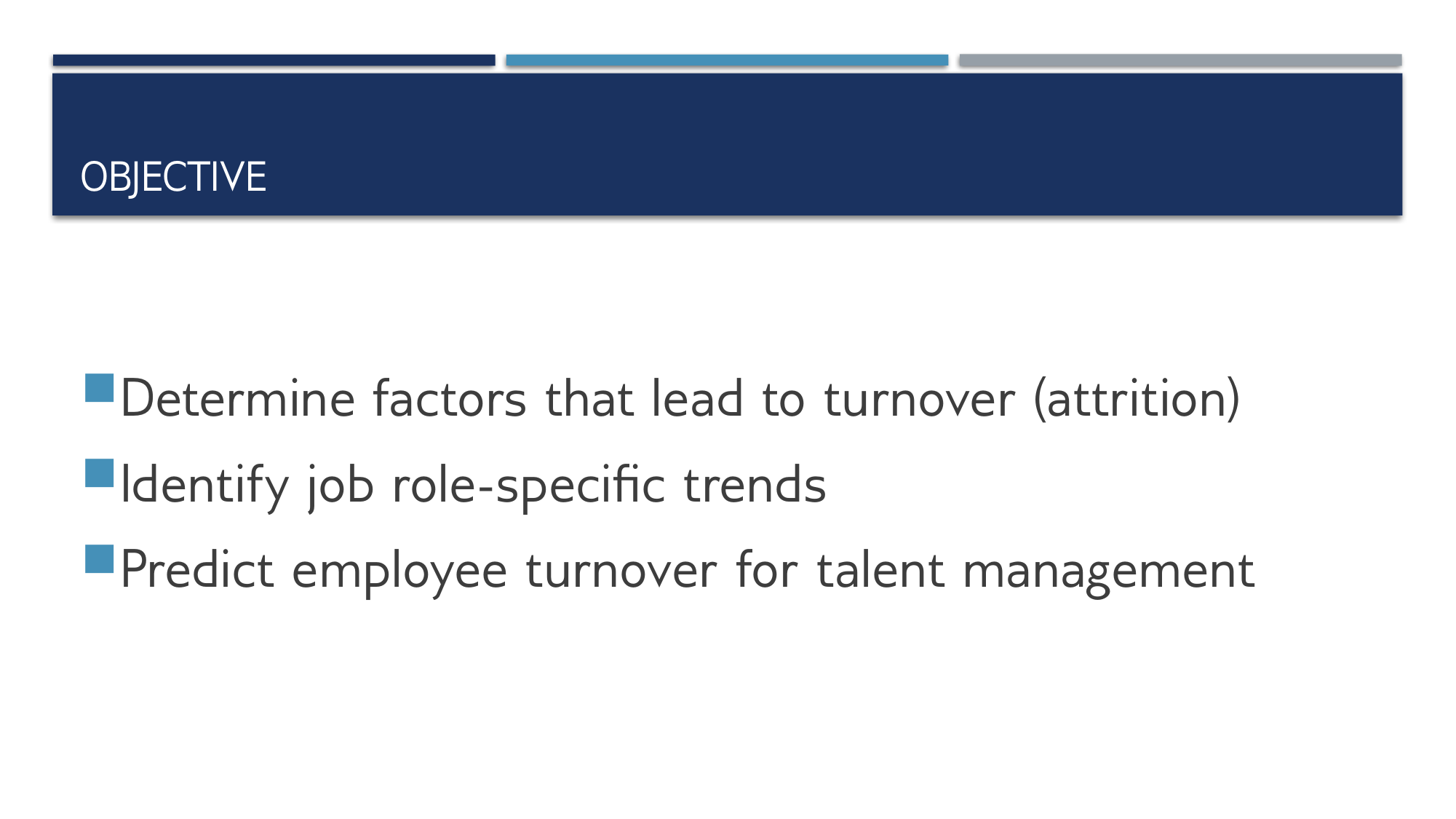

# Objective
Determine factors that lead to turnover (attrition)
Identify job role-specific trends
Predict employee turnover for talent management